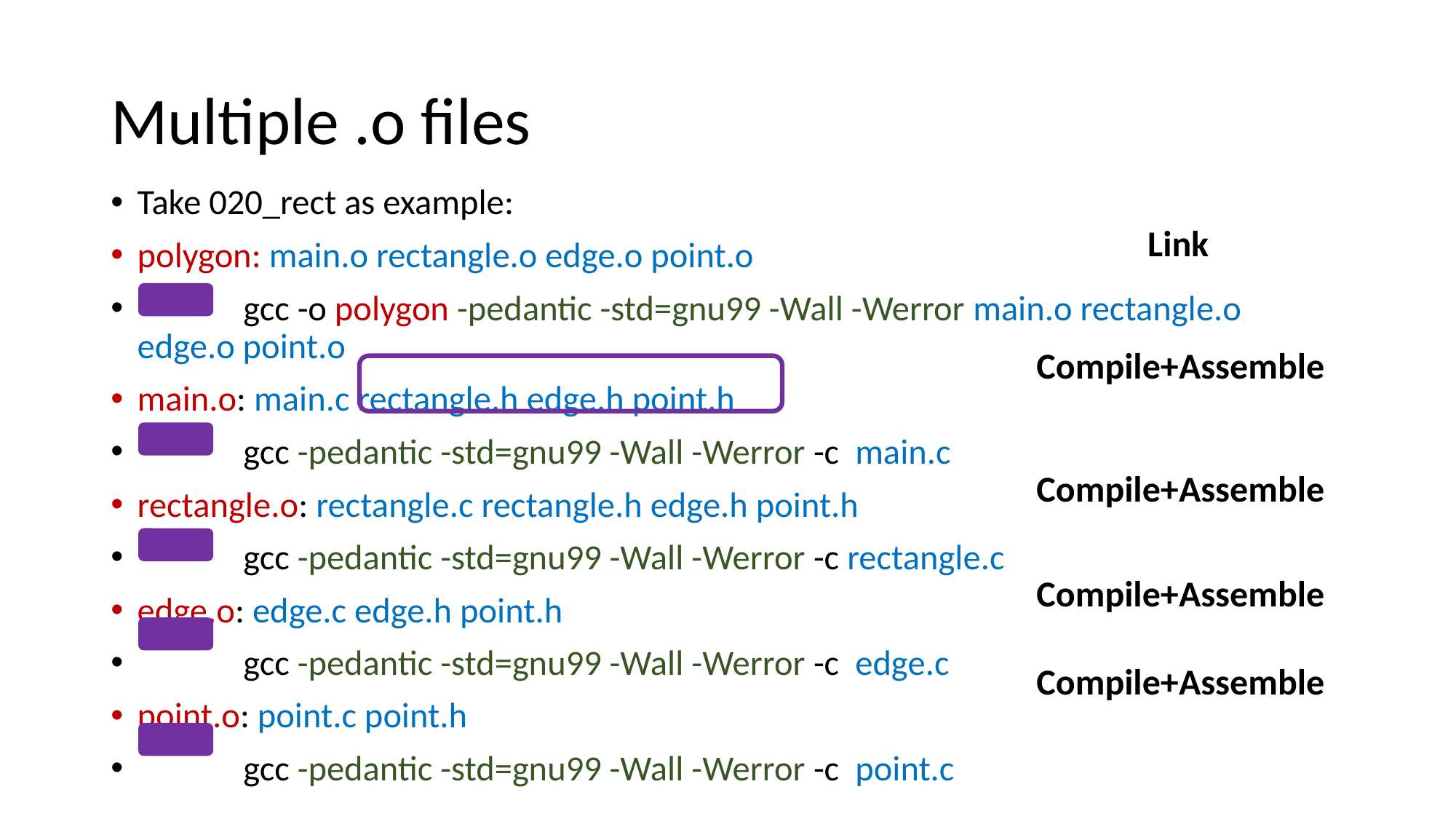

# Multiple .o files
Take 020_rect as example:
polygon: main.o rectangle.o edge.o point.o
	gcc -o polygon -pedantic -std=gnu99 -Wall -Werror main.o rectangle.o edge.o point.o
main.o: main.c rectangle.h edge.h point.h
	gcc -pedantic -std=gnu99 -Wall -Werror -c  main.c
rectangle.o: rectangle.c rectangle.h edge.h point.h
	gcc -pedantic -std=gnu99 -Wall -Werror -c rectangle.c
edge.o: edge.c edge.h point.h
	gcc -pedantic -std=gnu99 -Wall -Werror -c  edge.c
point.o: point.c point.h
	gcc -pedantic -std=gnu99 -Wall -Werror -c  point.c

Link

Compile+Assemble

Compile+Assemble

Compile+Assemble

Compile+Assemble